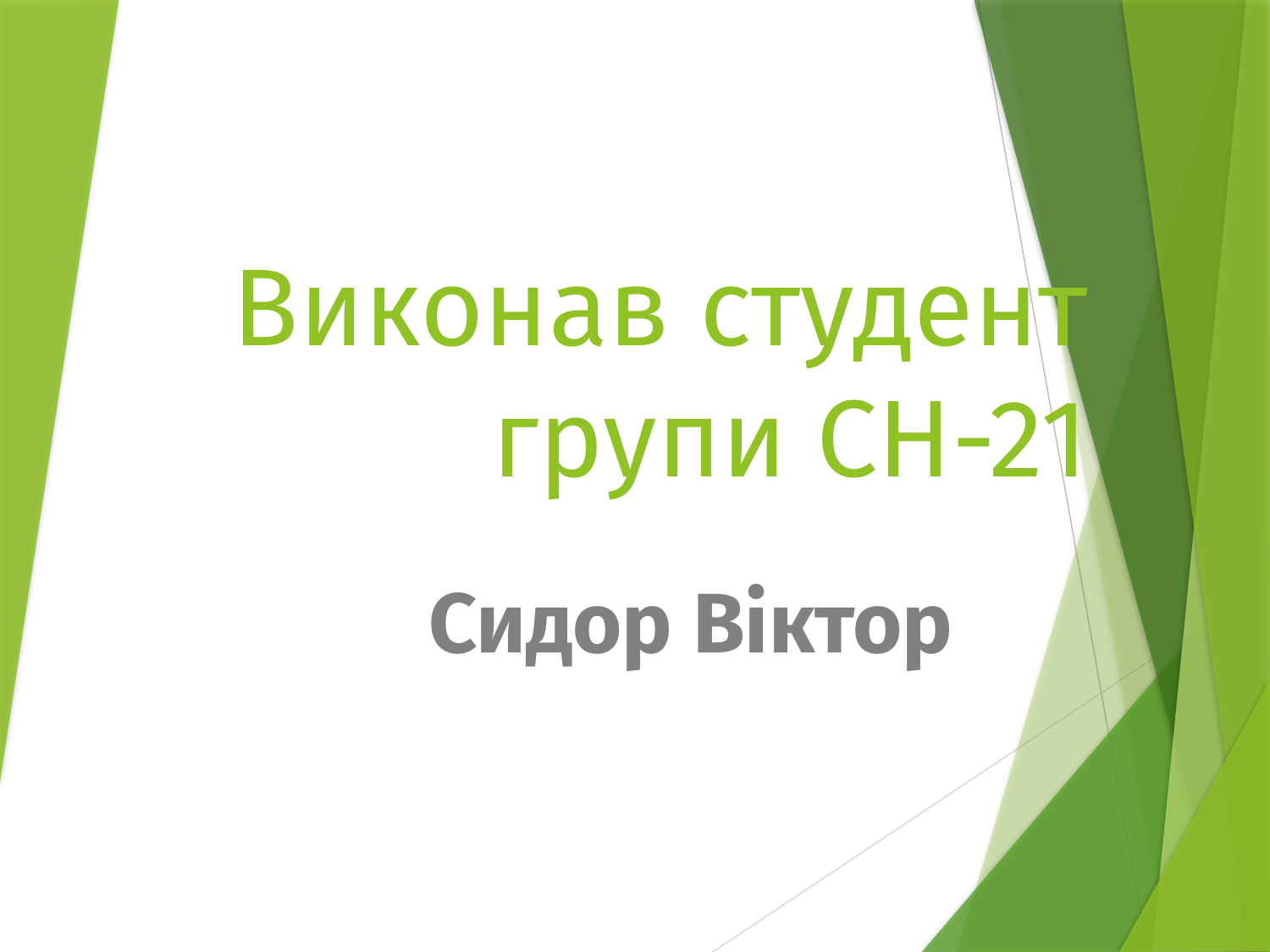

# Виконав студент групи СН-21
Сидор Віктор